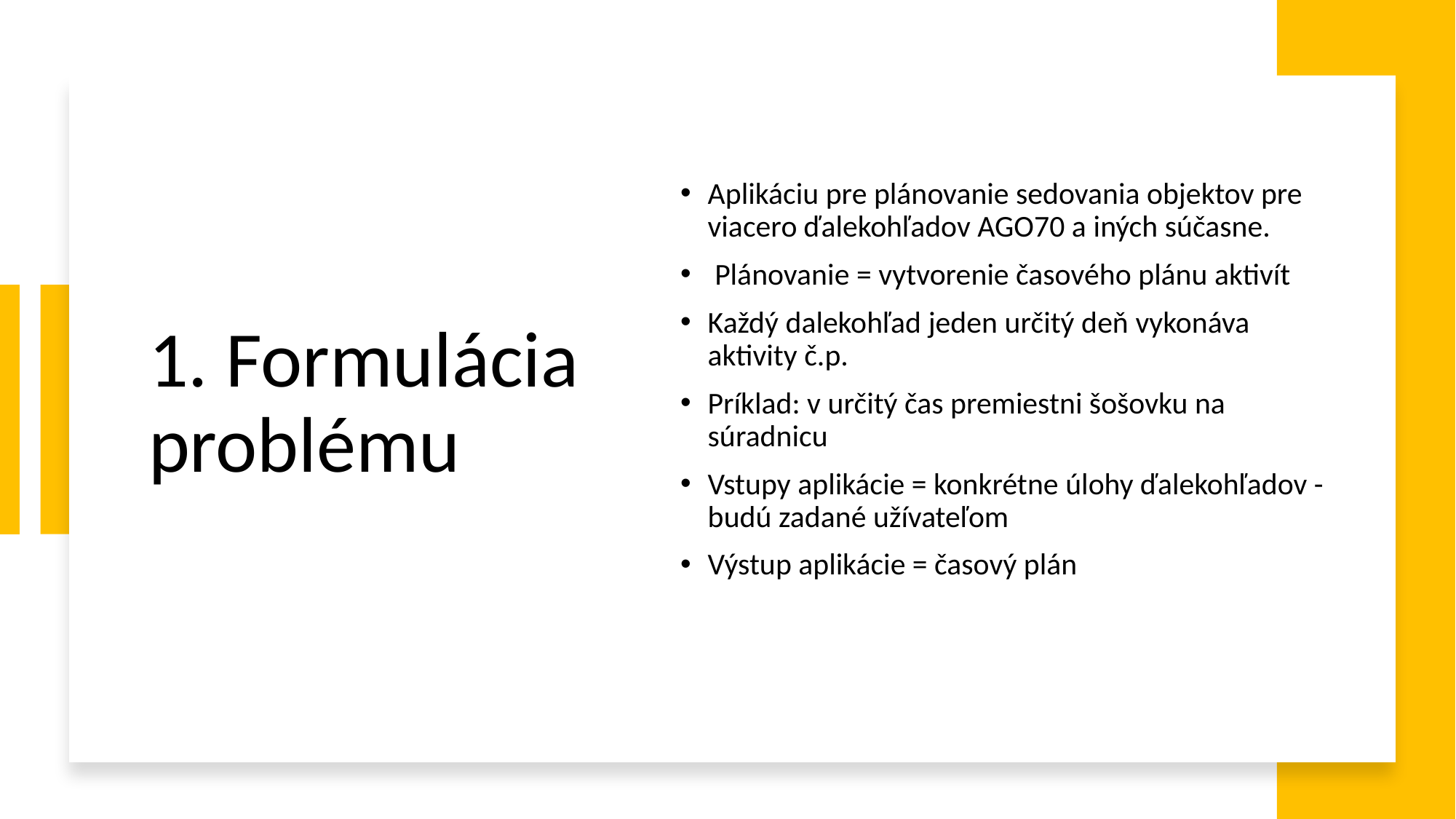

Aplikáciu pre plánovanie sedovania objektov pre viacero ďalekohľadov AGO70 a iných súčasne.
 Plánovanie = vytvorenie časového plánu aktivít
Každý dalekohľad jeden určitý deň vykonáva aktivity č.p.
Príklad: v určitý čas premiestni šošovku na súradnicu
Vstupy aplikácie = konkrétne úlohy ďalekohľadov - budú zadané užívateľom
Výstup aplikácie = časový plán

# 1. Formulácia problému